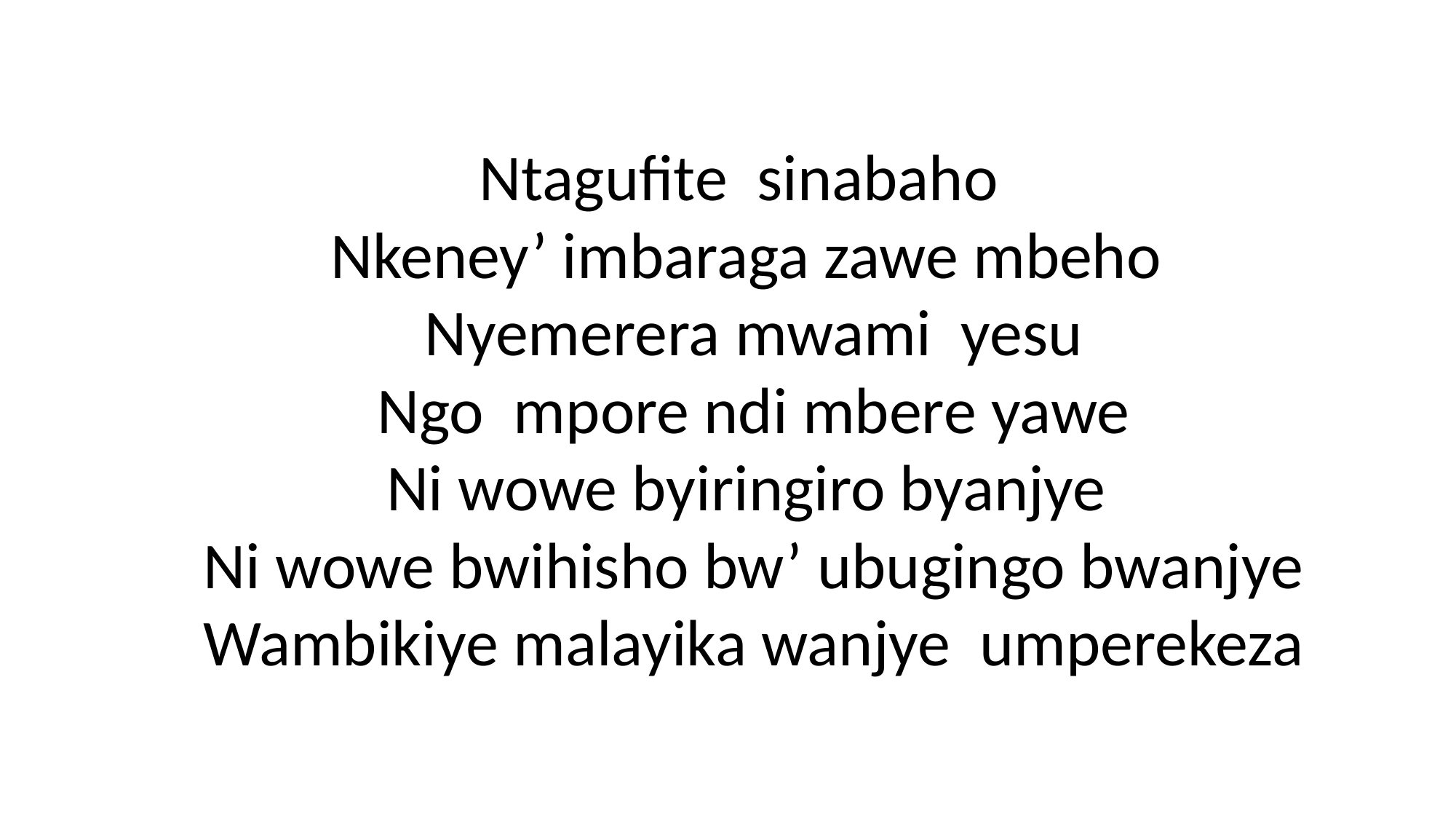

Ntagufite  sinabaho
Nkeney’ imbaraga zawe mbeho
Nyemerera mwami  yesu
Ngo  mpore ndi mbere yawe
Ni wowe byiringiro byanjye
Ni wowe bwihisho bw’ ubugingo bwanjye
Wambikiye malayika wanjye  umperekeza